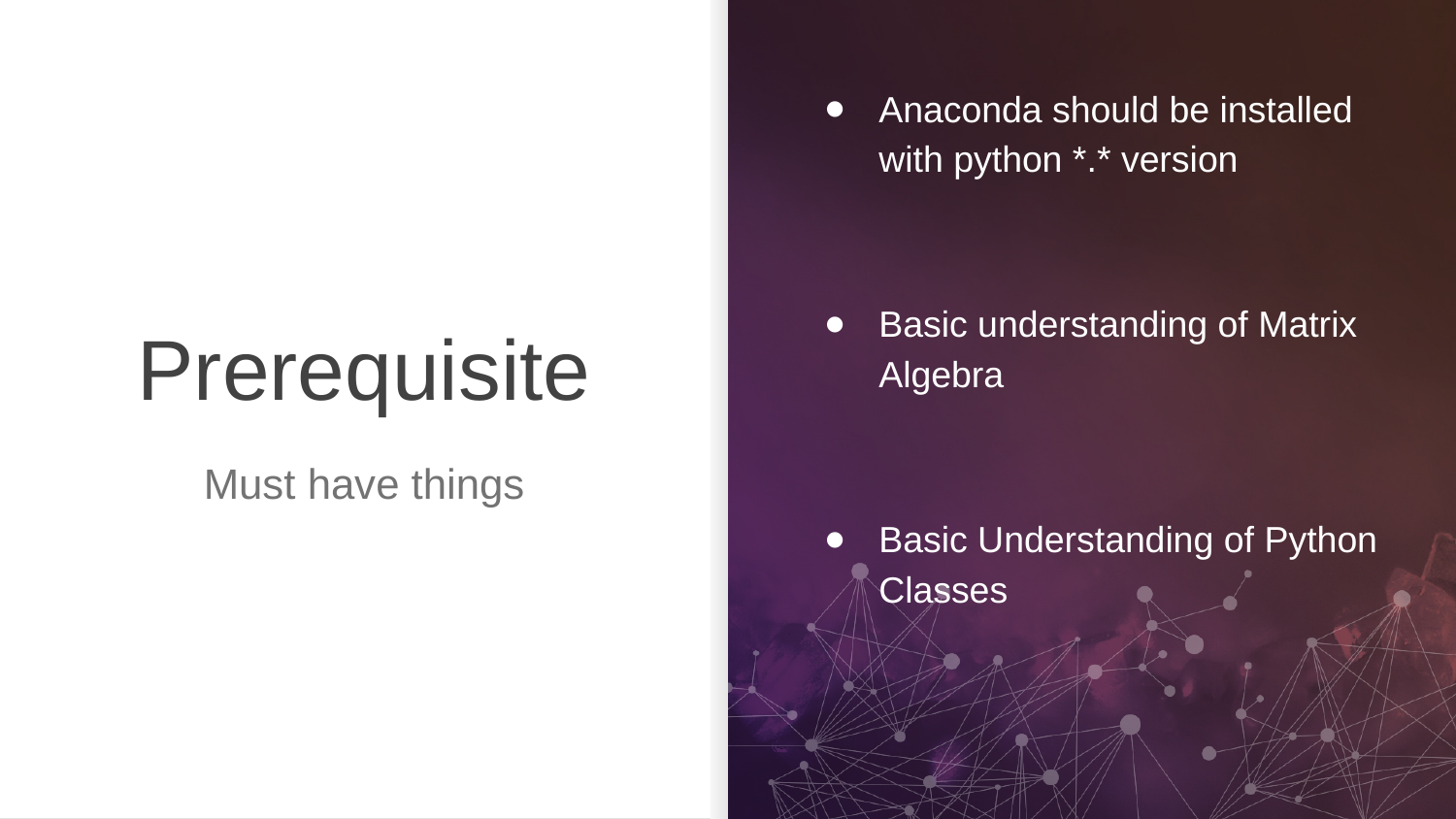

Anaconda should be installed with python *.* version

Basic understanding of Matrix Algebra

Basic Understanding of Python Classes
# Prerequisite
Must have things